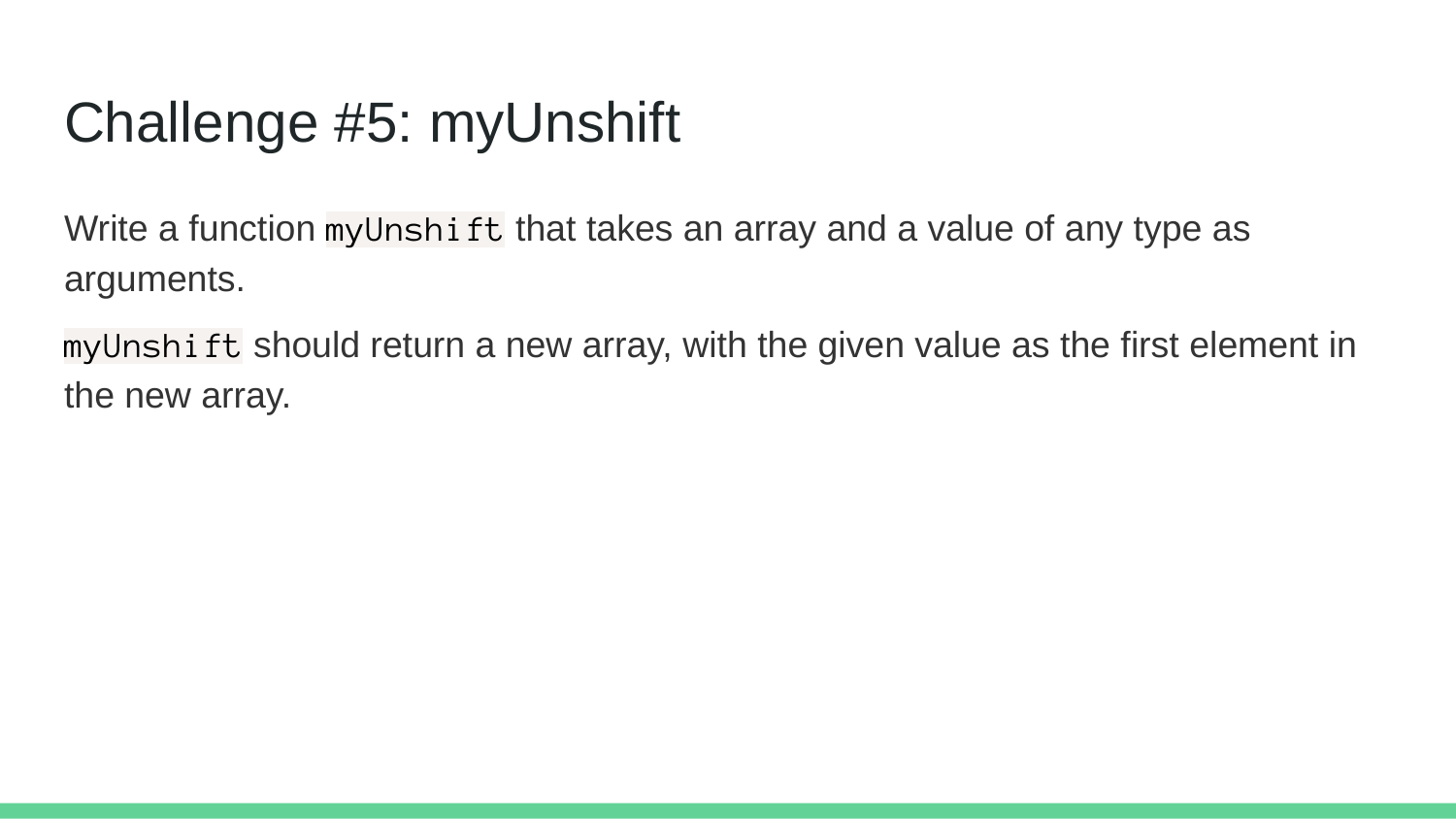

# Challenge #5: myUnshift
Write a function myUnshift that takes an array and a value of any type as arguments.
myUnshift should return a new array, with the given value as the first element in the new array.